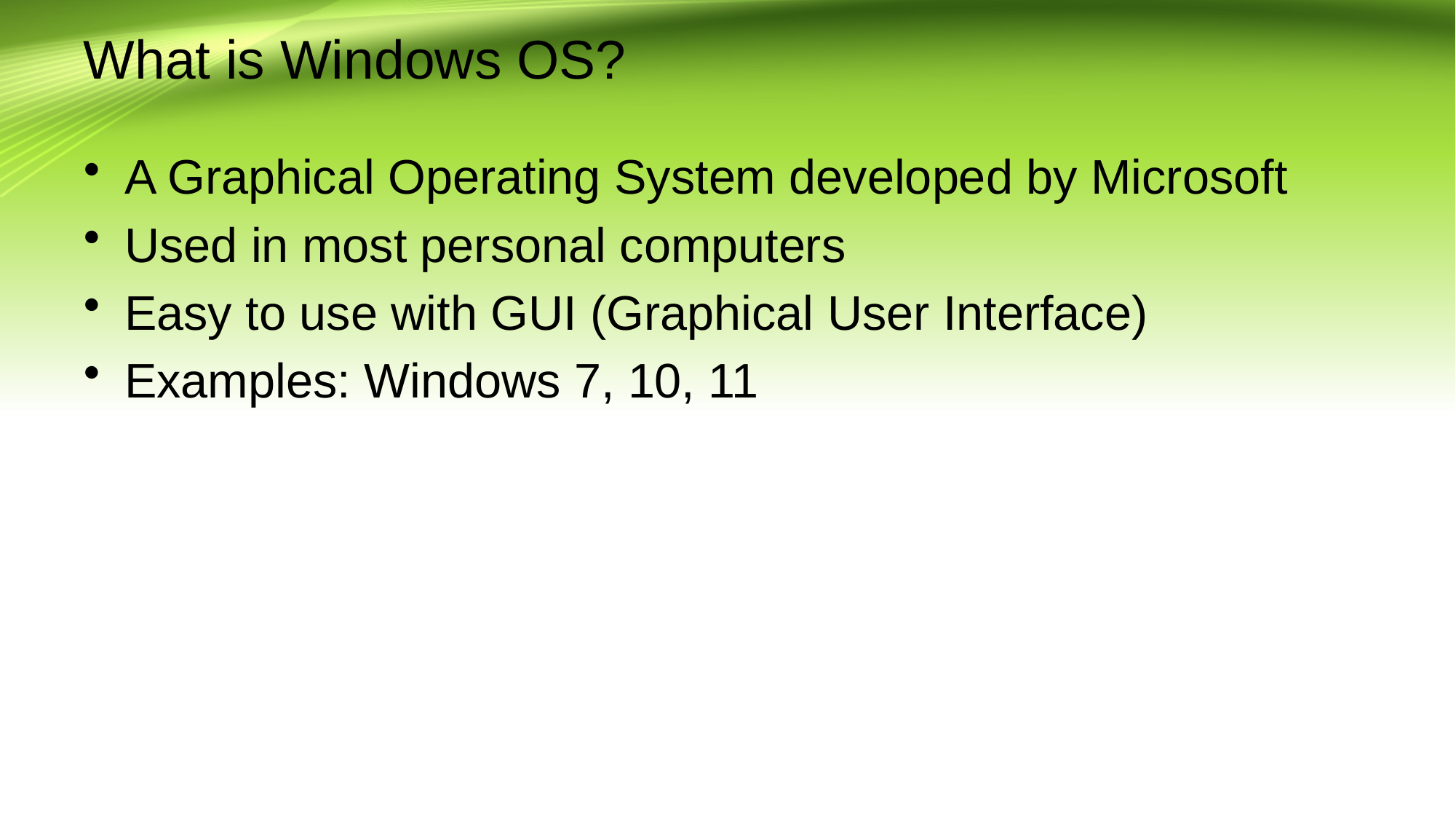

# What is Windows OS?
A Graphical Operating System developed by Microsoft
Used in most personal computers
Easy to use with GUI (Graphical User Interface)
Examples: Windows 7, 10, 11